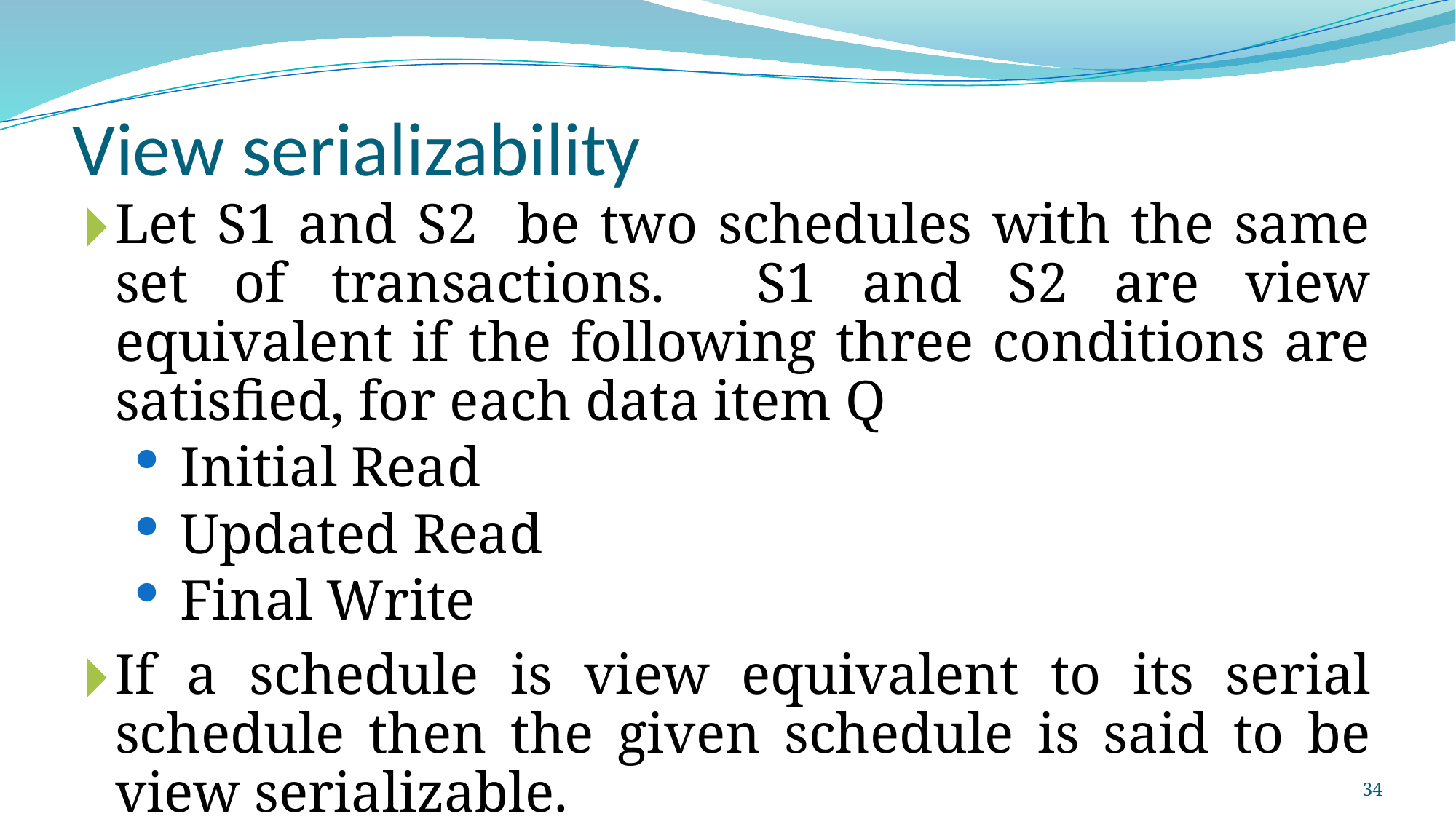

# View serializability
Let S1 and S2  be two schedules with the same set of transactions.  S1 and S2 are view equivalent if the following three conditions are satisfied, for each data item Q
Initial Read
Updated Read
Final Write
If a schedule is view equivalent to its serial schedule then the given schedule is said to be view serializable.

34